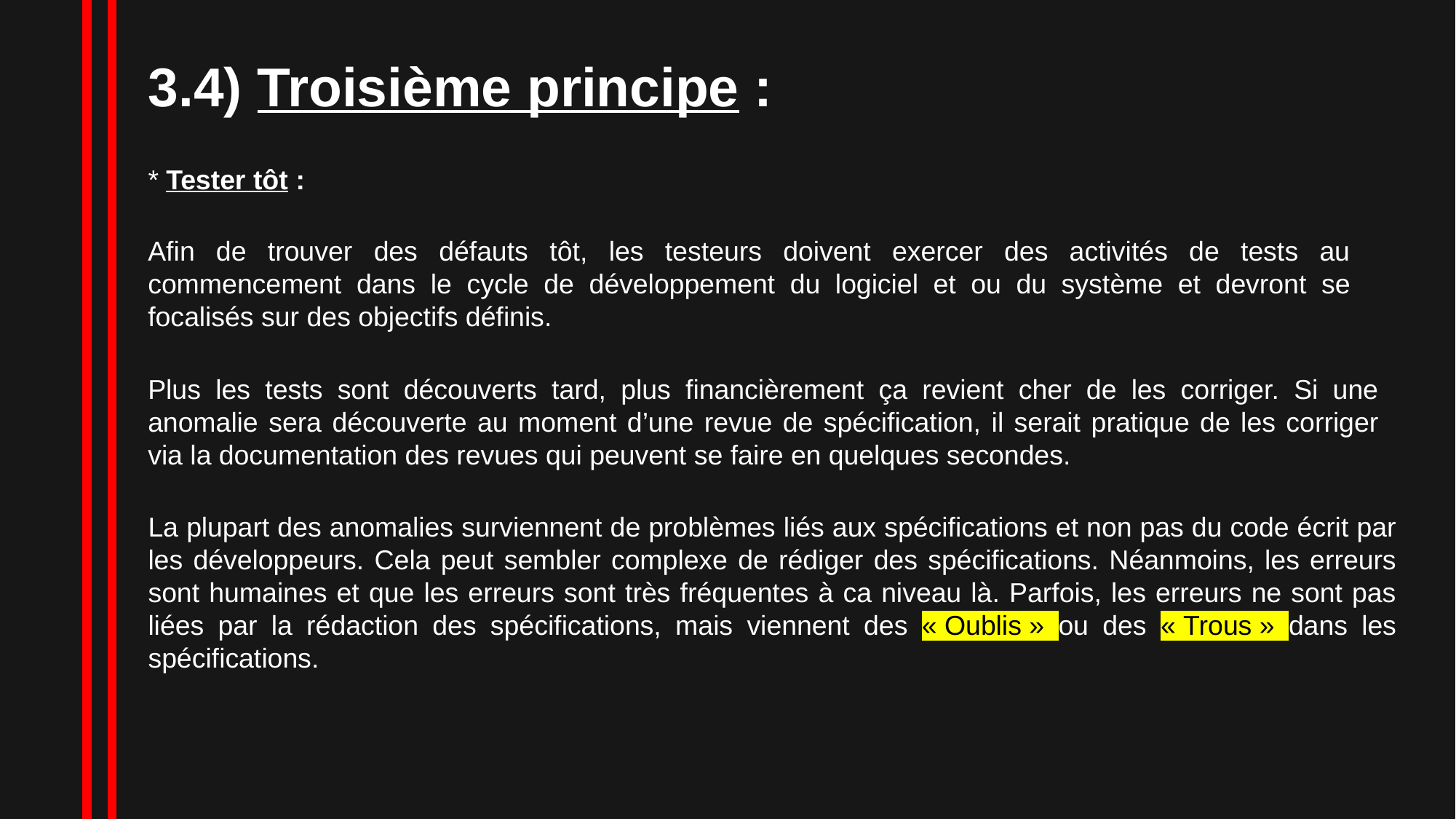

3.4) Troisième principe :
* Tester tôt :
Afin de trouver des défauts tôt, les testeurs doivent exercer des activités de tests au commencement dans le cycle de développement du logiciel et ou du système et devront se focalisés sur des objectifs définis.
Plus les tests sont découverts tard, plus financièrement ça revient cher de les corriger. Si une anomalie sera découverte au moment d’une revue de spécification, il serait pratique de les corriger via la documentation des revues qui peuvent se faire en quelques secondes.
La plupart des anomalies surviennent de problèmes liés aux spécifications et non pas du code écrit par les développeurs. Cela peut sembler complexe de rédiger des spécifications. Néanmoins, les erreurs sont humaines et que les erreurs sont très fréquentes à ca niveau là. Parfois, les erreurs ne sont pas liées par la rédaction des spécifications, mais viennent des « Oublis » ou des « Trous » dans les spécifications.